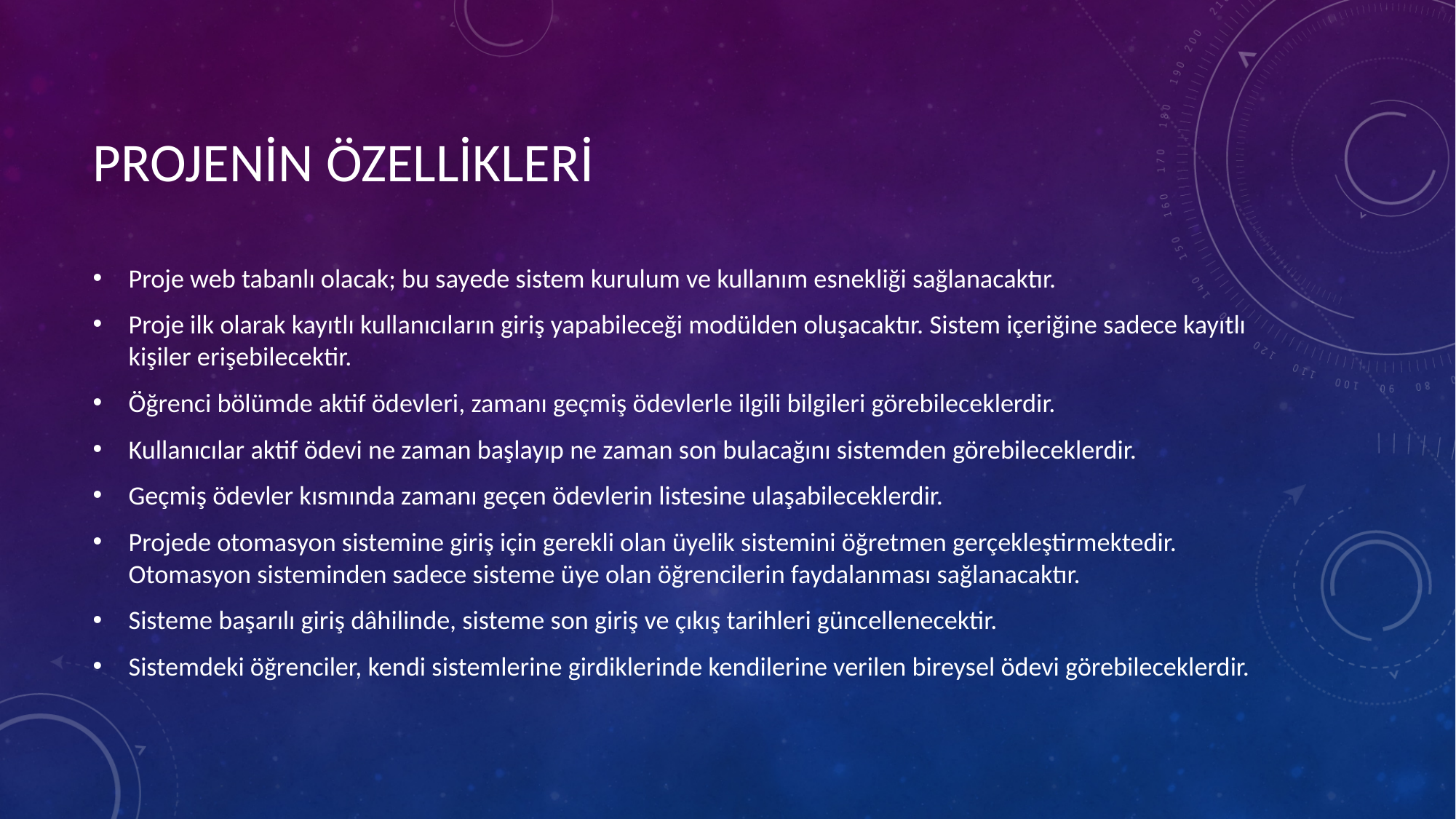

# PROJENİN ÖZELLİKLERİ
Proje web tabanlı olacak; bu sayede sistem kurulum ve kullanım esnekliği sağlanacaktır.
Proje ilk olarak kayıtlı kullanıcıların giriş yapabileceği modülden oluşacaktır. Sistem içeriğine sadece kayıtlı kişiler erişebilecektir.
Öğrenci bölümde aktif ödevleri, zamanı geçmiş ödevlerle ilgili bilgileri görebileceklerdir.
Kullanıcılar aktif ödevi ne zaman başlayıp ne zaman son bulacağını sistemden görebileceklerdir.
Geçmiş ödevler kısmında zamanı geçen ödevlerin listesine ulaşabileceklerdir.
Projede otomasyon sistemine giriş için gerekli olan üyelik sistemini öğretmen gerçekleştirmektedir. Otomasyon sisteminden sadece sisteme üye olan öğrencilerin faydalanması sağlanacaktır.
Sisteme başarılı giriş dâhilinde, sisteme son giriş ve çıkış tarihleri güncellenecektir.
Sistemdeki öğrenciler, kendi sistemlerine girdiklerinde kendilerine verilen bireysel ödevi görebileceklerdir.